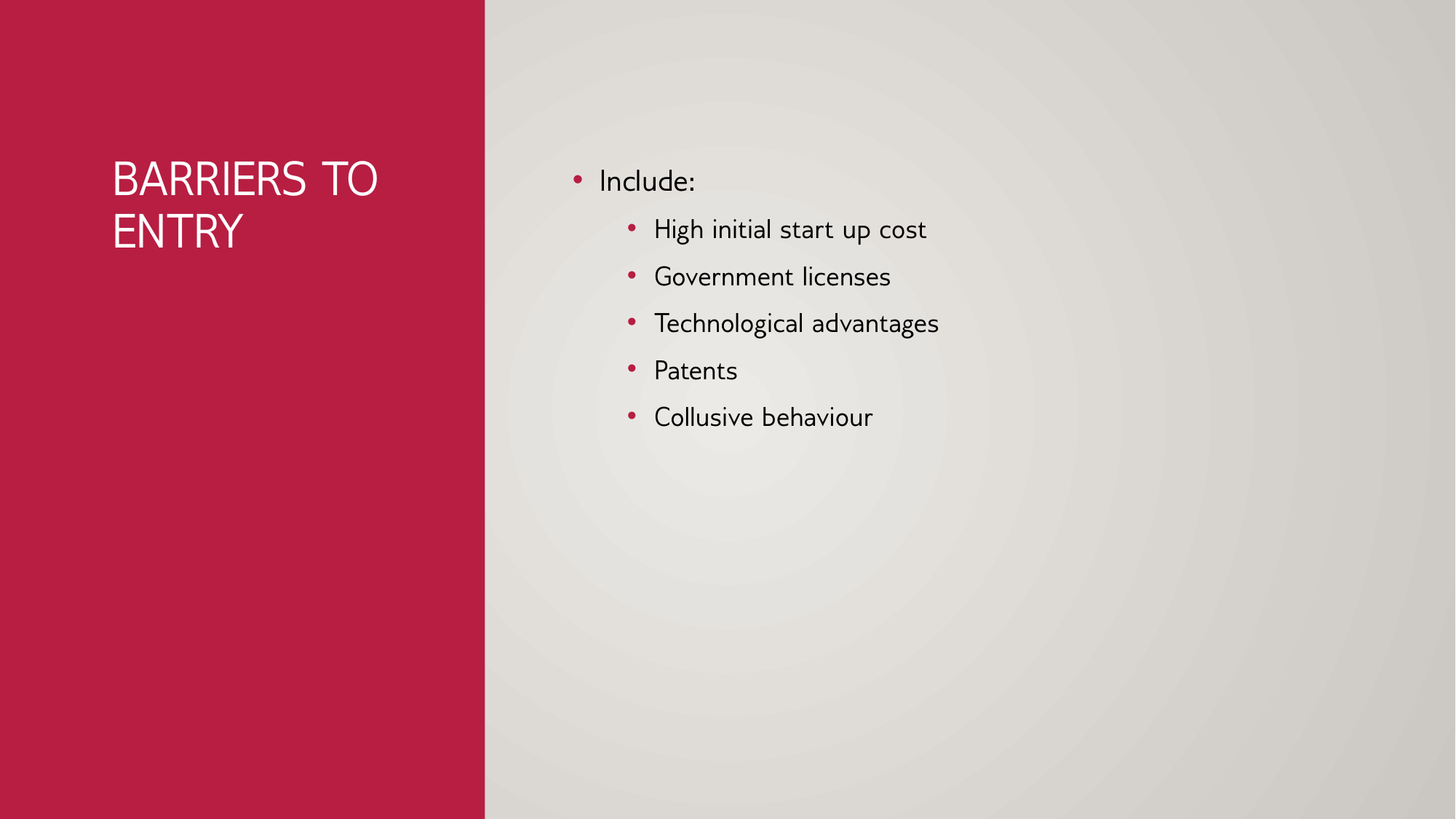

# Barriers to entry
Include:
High initial start up cost
Government licenses
Technological advantages
Patents
Collusive behaviour